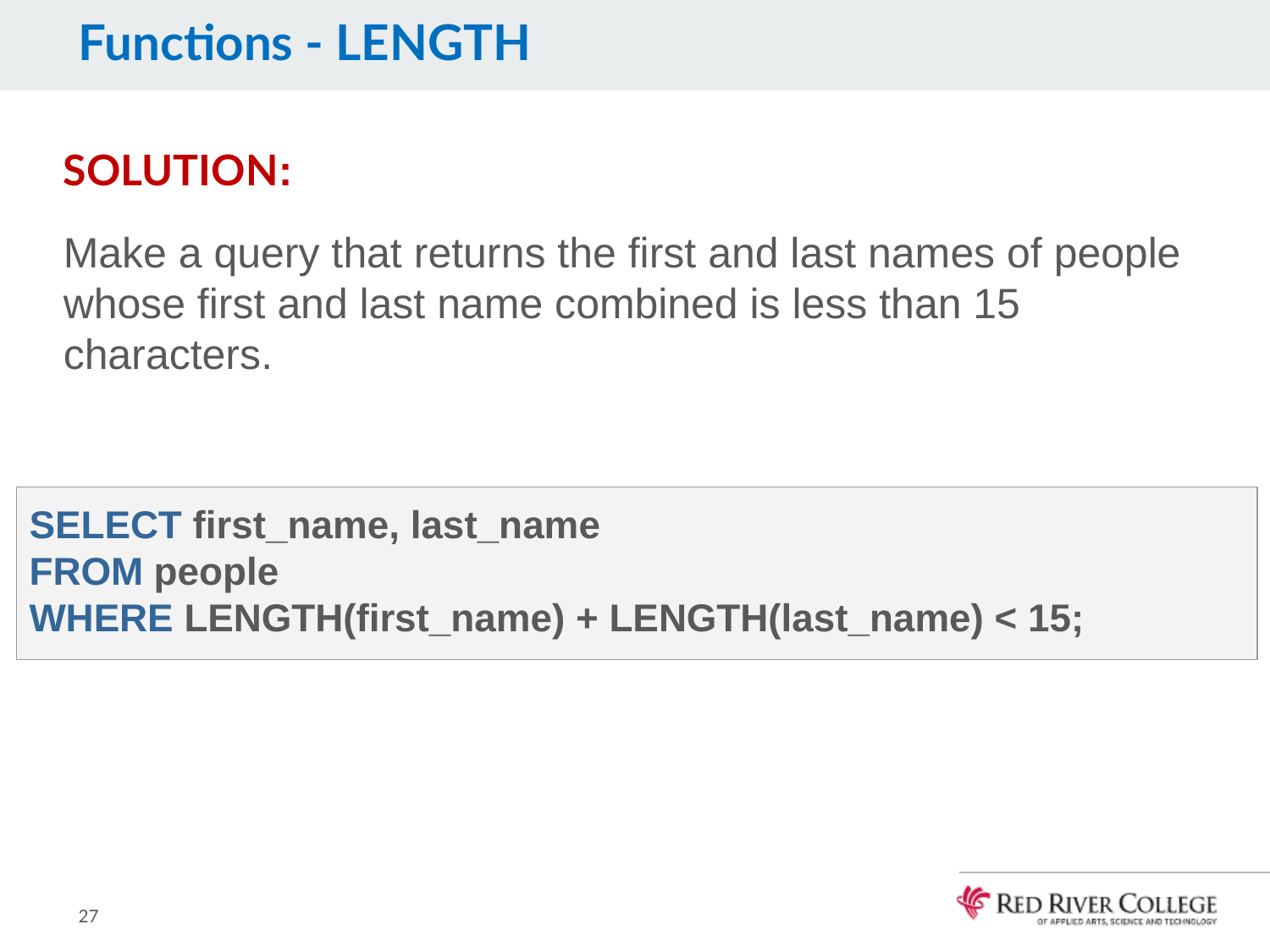

# Functions - LENGTH
SOLUTION:
Make a query that returns the first and last names of people whose first and last name combined is less than 15 characters.
SELECT first_name, last_name
FROM people
WHERE LENGTH(first_name) + LENGTH(last_name) < 15;
27